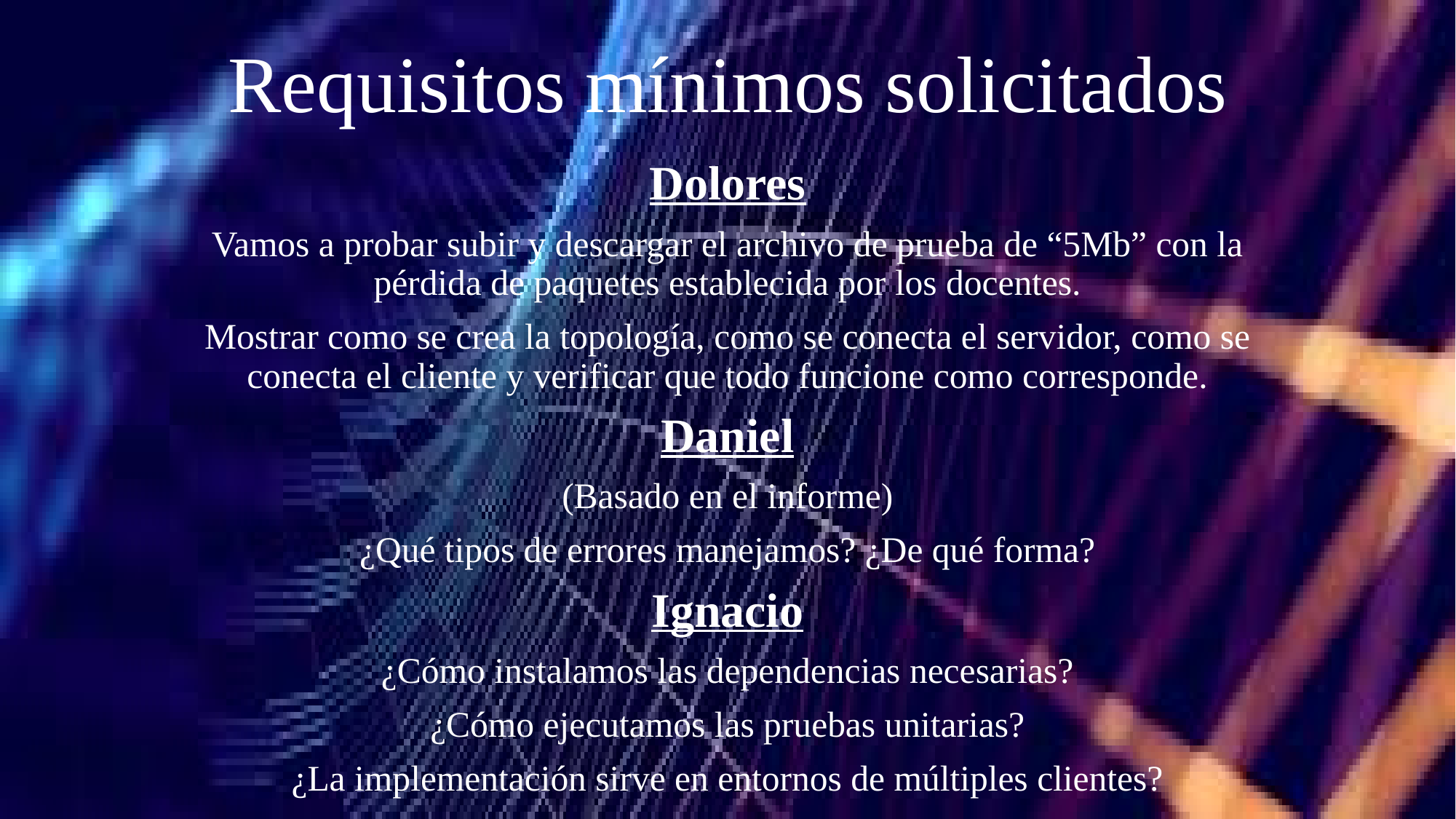

# Requisitos mínimos solicitados
Dolores
Vamos a probar subir y descargar el archivo de prueba de “5Mb” con la pérdida de paquetes establecida por los docentes.
Mostrar como se crea la topología, como se conecta el servidor, como se conecta el cliente y verificar que todo funcione como corresponde.
Daniel
(Basado en el informe)
¿Qué tipos de errores manejamos? ¿De qué forma?
Ignacio
¿Cómo instalamos las dependencias necesarias?
¿Cómo ejecutamos las pruebas unitarias?
¿La implementación sirve en entornos de múltiples clientes?